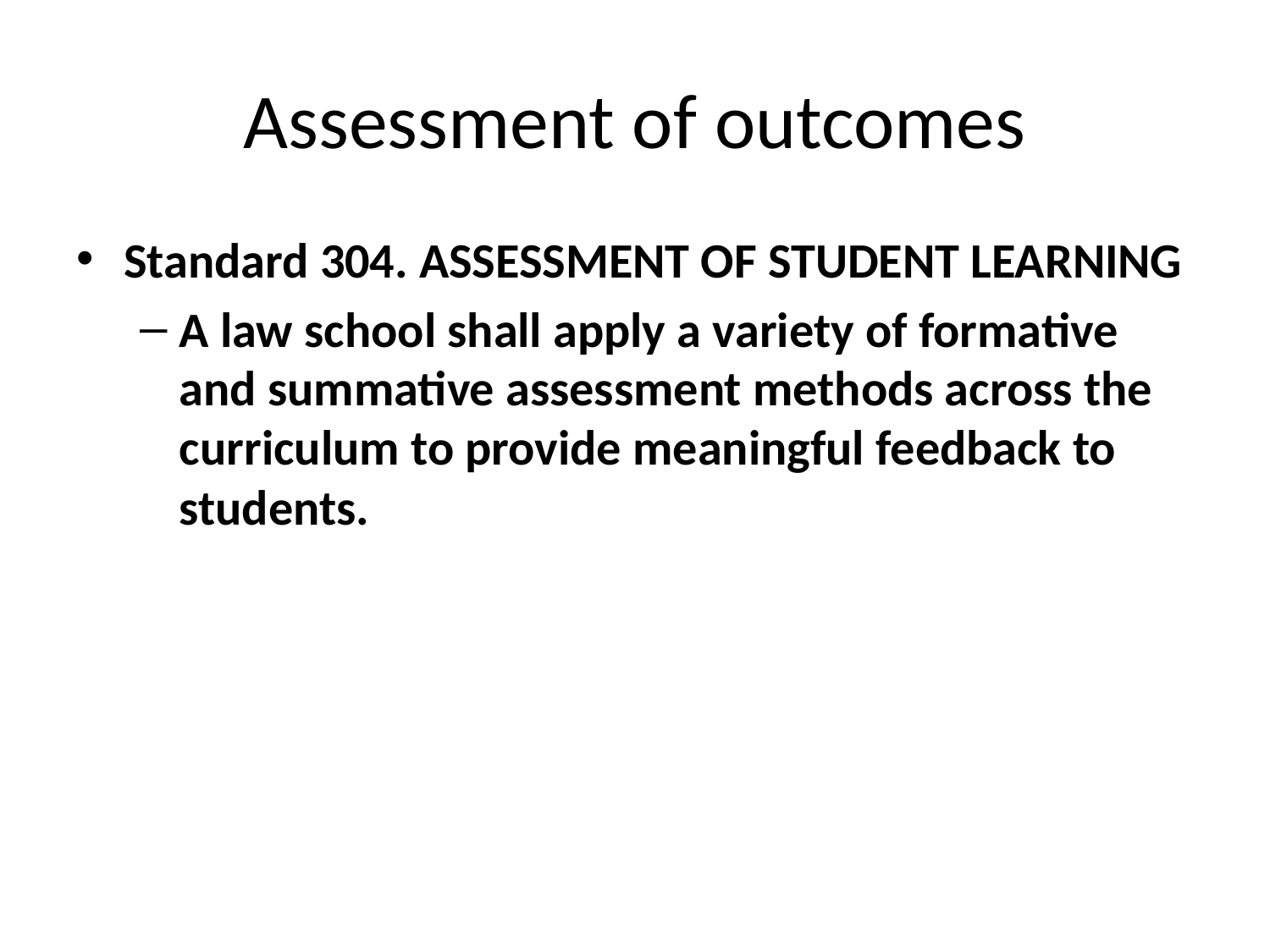

# Assessment of outcomes
Standard 304. ASSESSMENT OF STUDENT LEARNING
A law school shall apply a variety of formative and summative assessment methods across the curriculum to provide meaningful feedback to students.